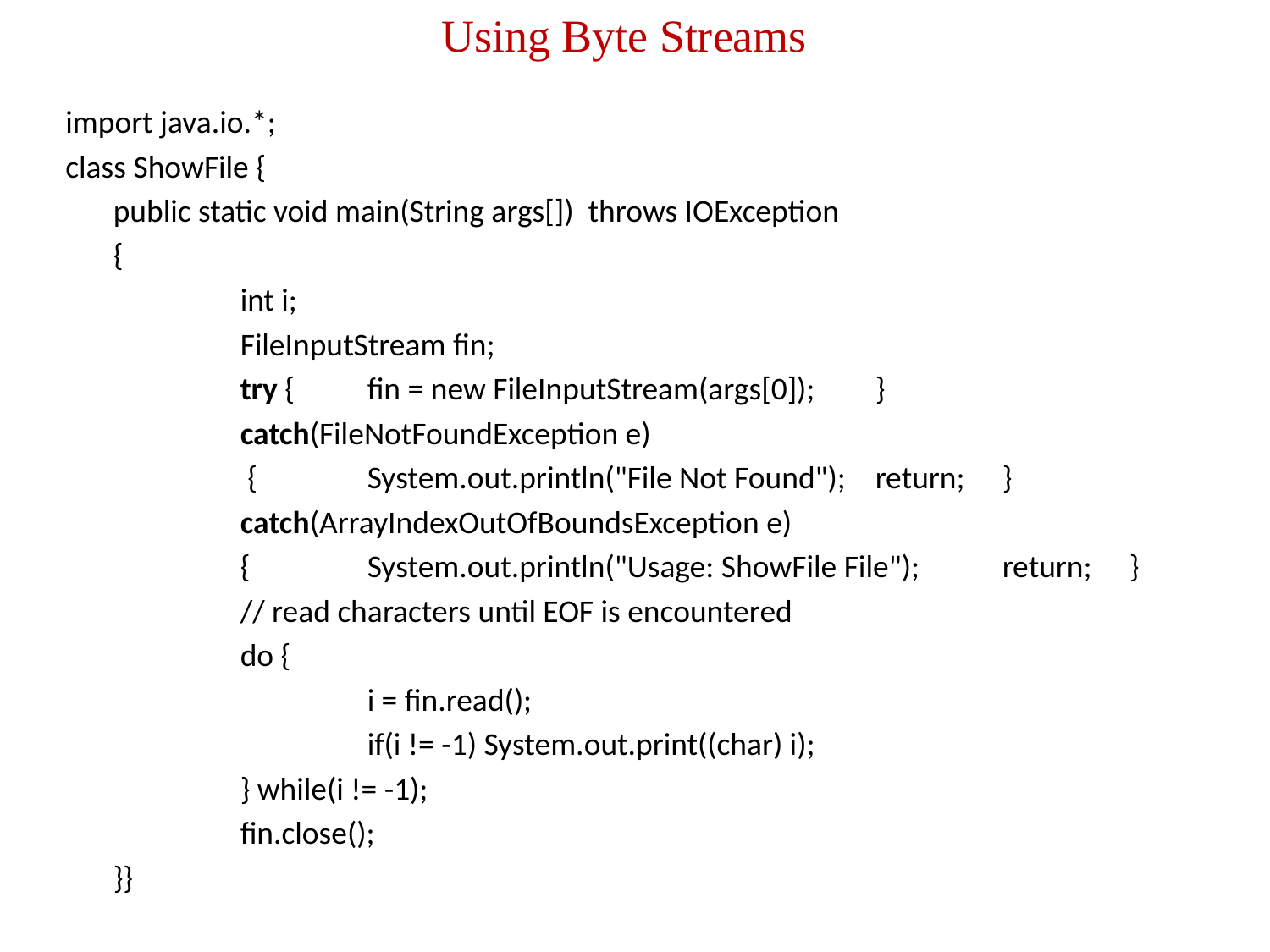

# Using Byte Streams
import java.io.*;
class ShowFile {
	public static void main(String args[])  throws IOException
	{
		int i;
		FileInputStream fin;
		try {	fin = new FileInputStream(args[0]);	}
		catch(FileNotFoundException e)
		 {  	System.out.println("File Not Found");   	return;	}
		catch(ArrayIndexOutOfBoundsException e)
		{	System.out.println("Usage: ShowFile File"); 	return;	}
		// read characters until EOF is encountered
		do {
			i = fin.read();
			if(i != -1) System.out.print((char) i);
		} while(i != -1);
		fin.close();
	}}